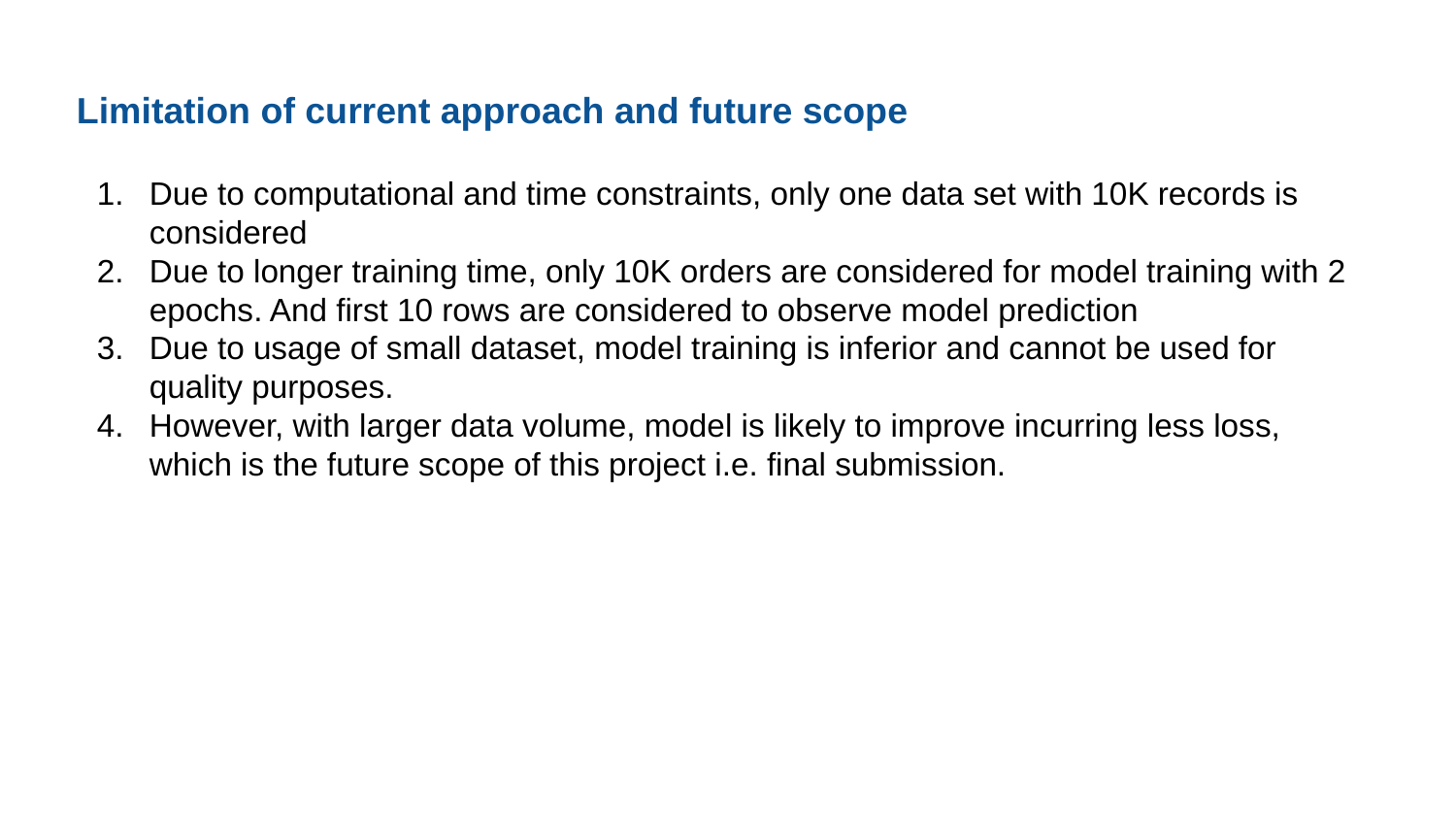

Limitation of current approach and future scope

Due to computational and time constraints, only one data set with 10K records is considered
Due to longer training time, only 10K orders are considered for model training with 2 epochs. And first 10 rows are considered to observe model prediction
Due to usage of small dataset, model training is inferior and cannot be used for quality purposes.
However, with larger data volume, model is likely to improve incurring less loss, which is the future scope of this project i.e. final submission.